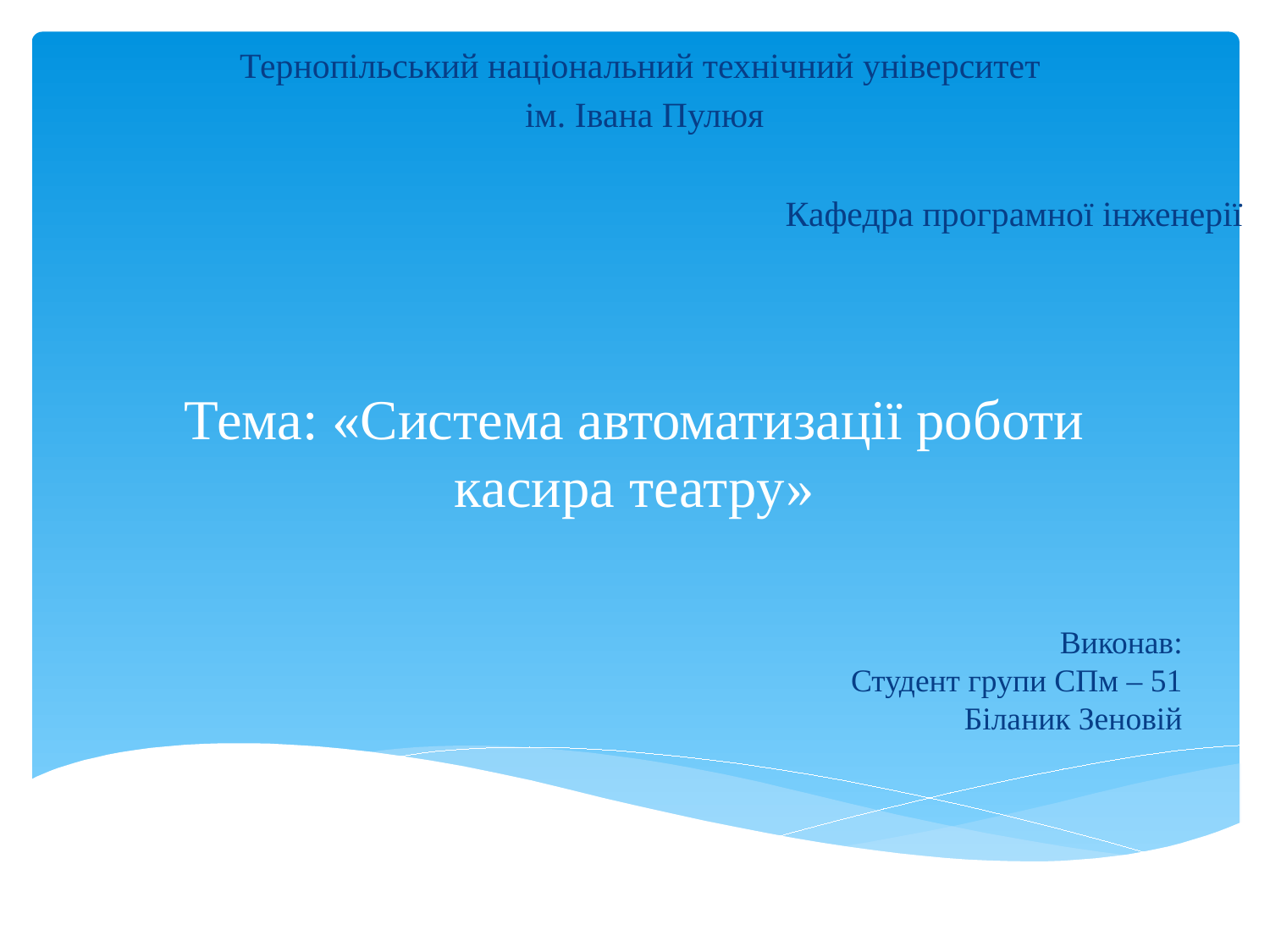

Тернопільський національний технічний університет
 ім. Івана Пулюя

Кафедра програмної інженерії
# Тема: «Система автоматизації роботи касира театру»
Виконав:
Студент групи СПм – 51
Біланик Зеновій